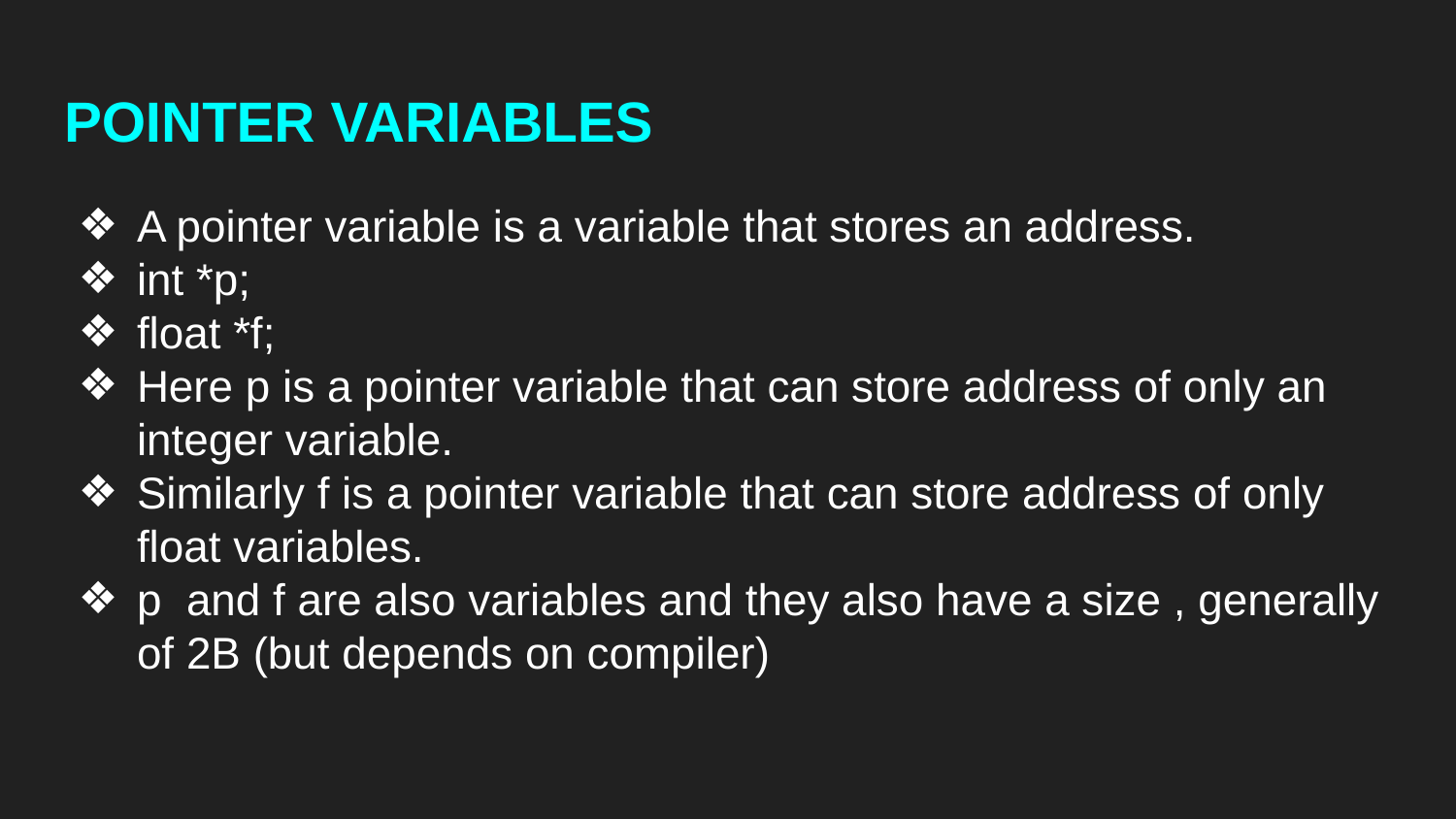

# POINTER VARIABLES
A pointer variable is a variable that stores an address.
int *p;
float *f;
Here p is a pointer variable that can store address of only an integer variable.
Similarly f is a pointer variable that can store address of only float variables.
p  and f are also variables and they also have a size , generally of 2B (but depends on compiler)